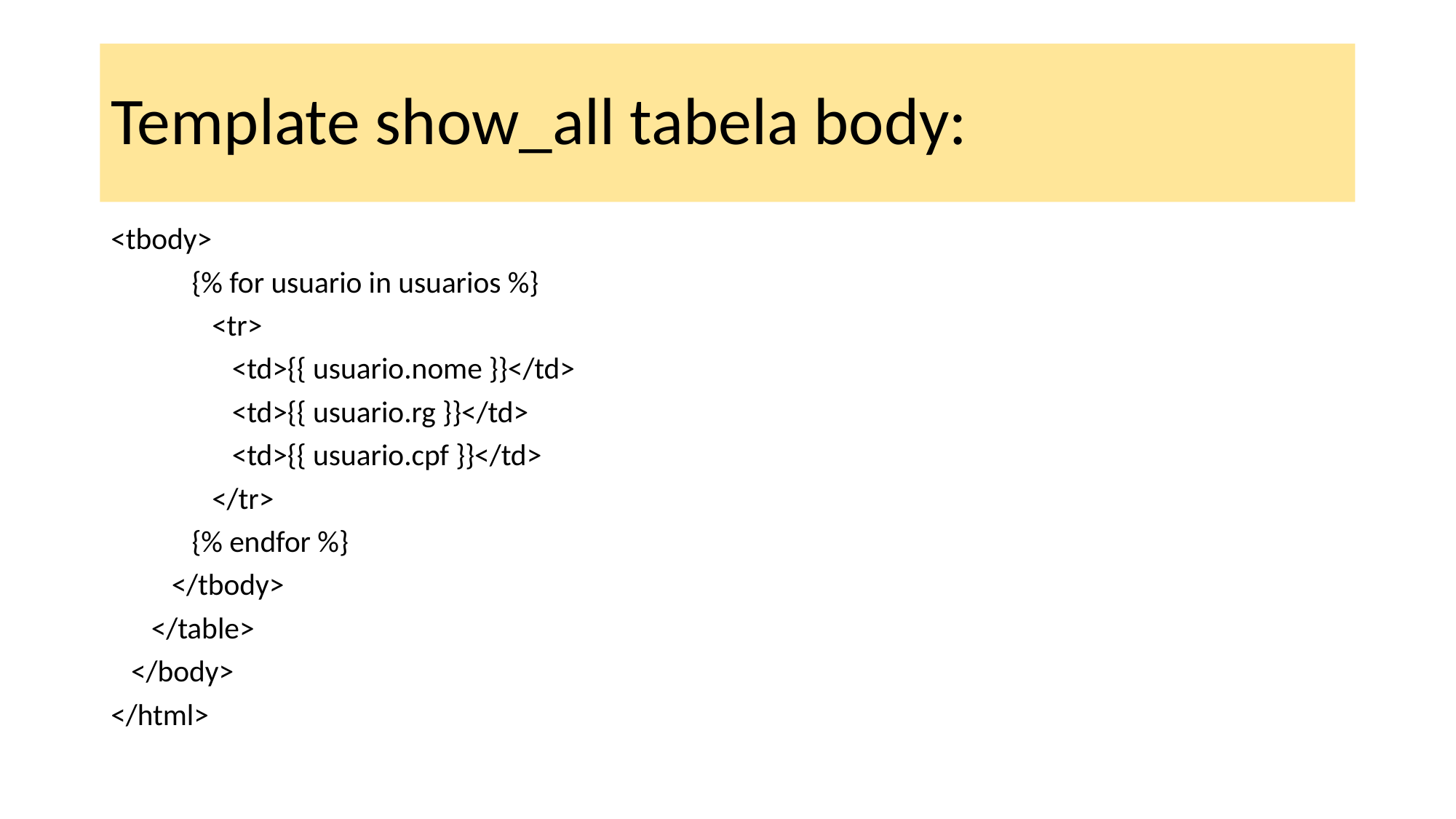

# Template show_all tabela body:
<tbody>
            {% for usuario in usuarios %}
               <tr>
                  <td>{{ usuario.nome }}</td>
                  <td>{{ usuario.rg }}</td>
                  <td>{{ usuario.cpf }}</td>
               </tr>
            {% endfor %}
         </tbody>
      </table>
   </body>
</html>